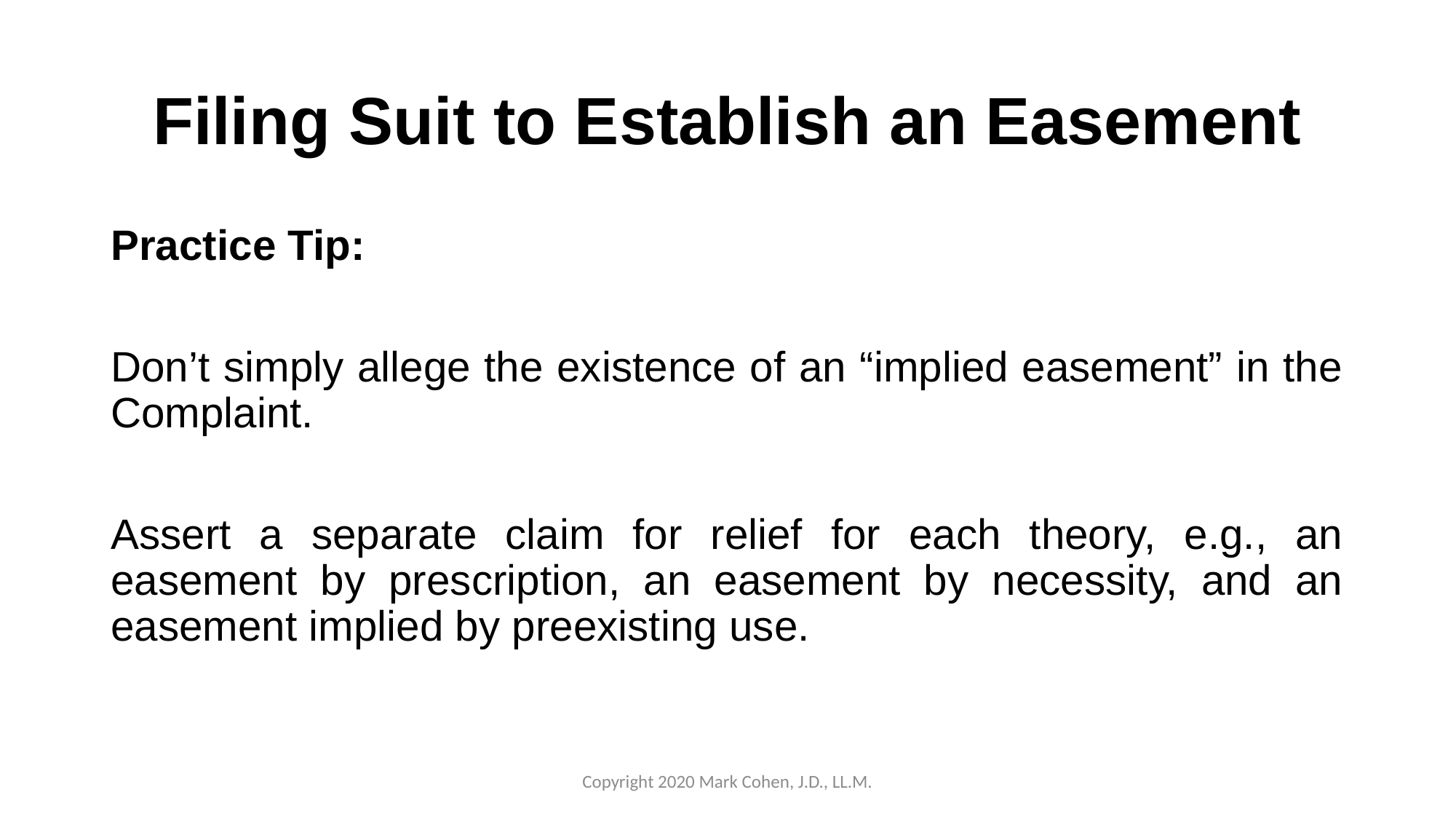

# Filing Suit to Establish an Easement
Practice Tip:

Don’t simply allege the existence of an “implied easement” in the Complaint.

Assert a separate claim for relief for each theory, e.g., an easement by prescription, an easement by necessity, and an easement implied by preexisting use.

Copyright 2020 Mark Cohen, J.D., LL.M.